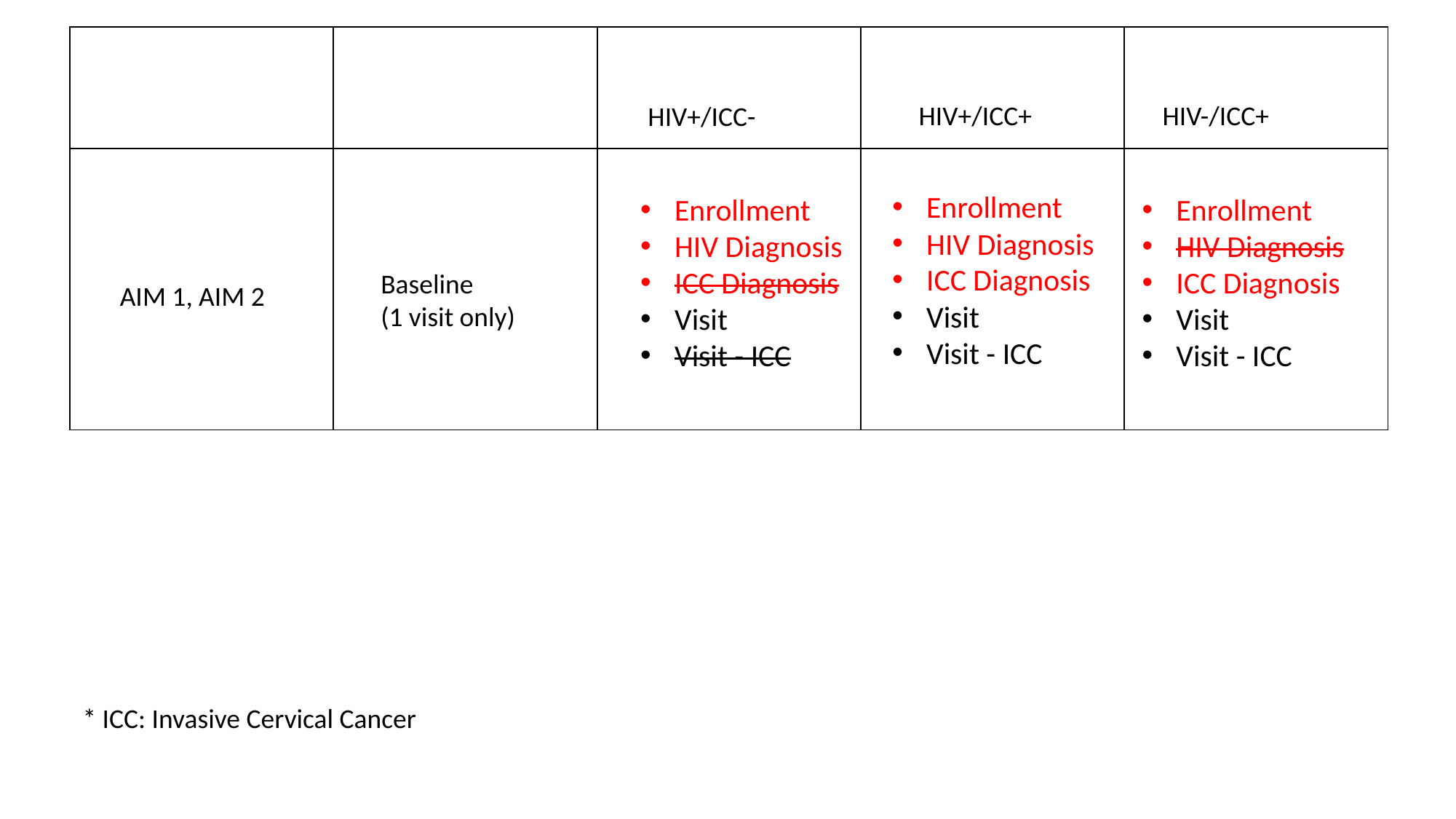

|  |  |  |  |  |
| --- | --- | --- | --- | --- |
|  |  |  |  |  |
HIV+/ICC+
HIV-/ICC+
HIV+/ICC-
Enrollment
HIV Diagnosis
ICC Diagnosis
Visit
Visit - ICC
Enrollment
HIV Diagnosis
ICC Diagnosis
Visit
Visit - ICC
Enrollment
HIV Diagnosis
ICC Diagnosis
Visit
Visit - ICC
Baseline
(1 visit only)
AIM 1, AIM 2
* ICC: Invasive Cervical Cancer